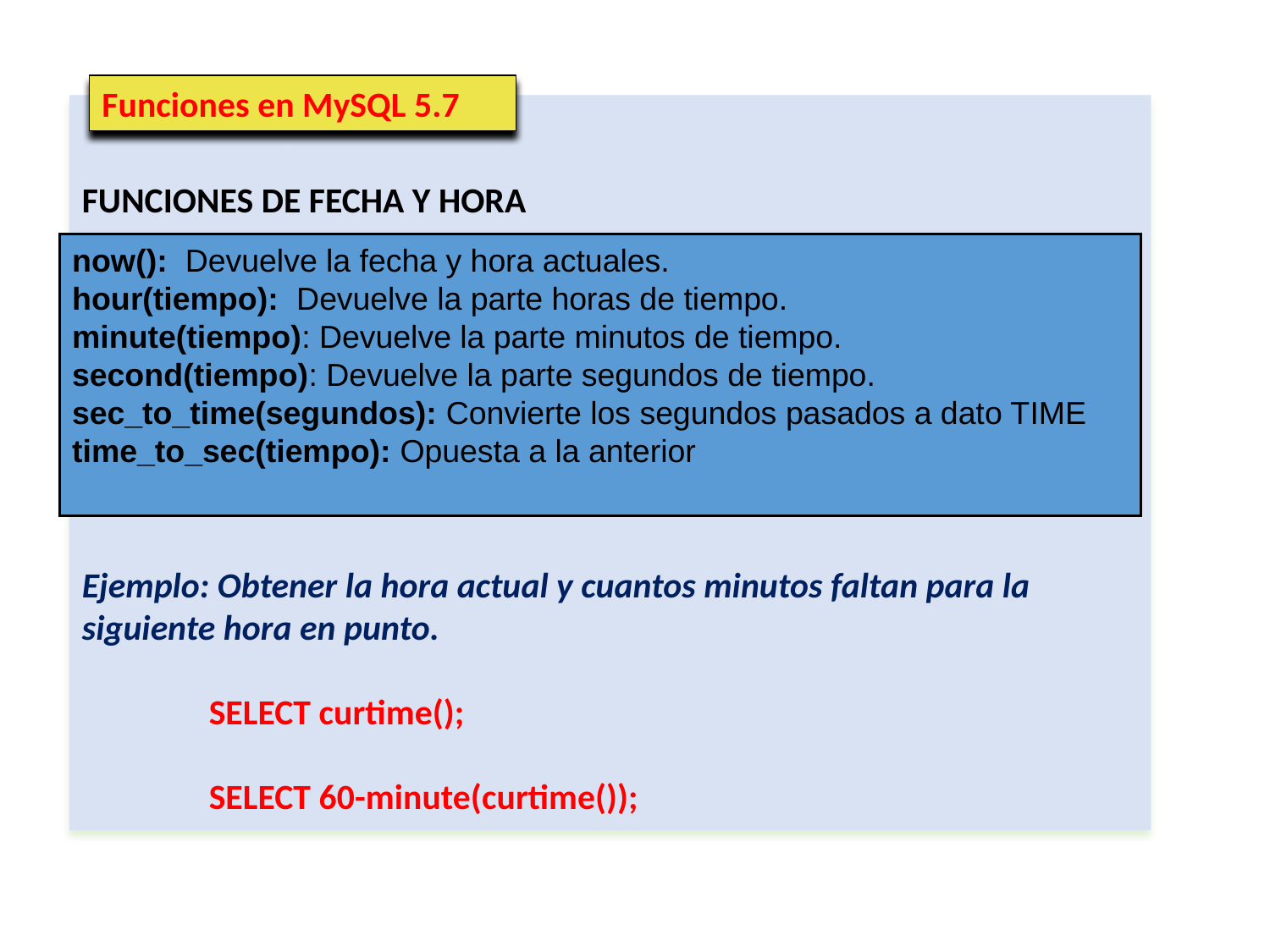

Funciones en MySQL 5.7

FUNCIONES DE FECHA Y HORA

Ejemplo: Obtener la hora actual y cuantos minutos faltan para la siguiente hora en punto.

	SELECT curtime();

	SELECT 60-minute(curtime());
now():  Devuelve la fecha y hora actuales.
hour(tiempo):  Devuelve la parte horas de tiempo.
minute(tiempo): Devuelve la parte minutos de tiempo.
second(tiempo): Devuelve la parte segundos de tiempo.
sec_to_time(segundos): Convierte los segundos pasados a dato TIME
time_to_sec(tiempo): Opuesta a la anterior